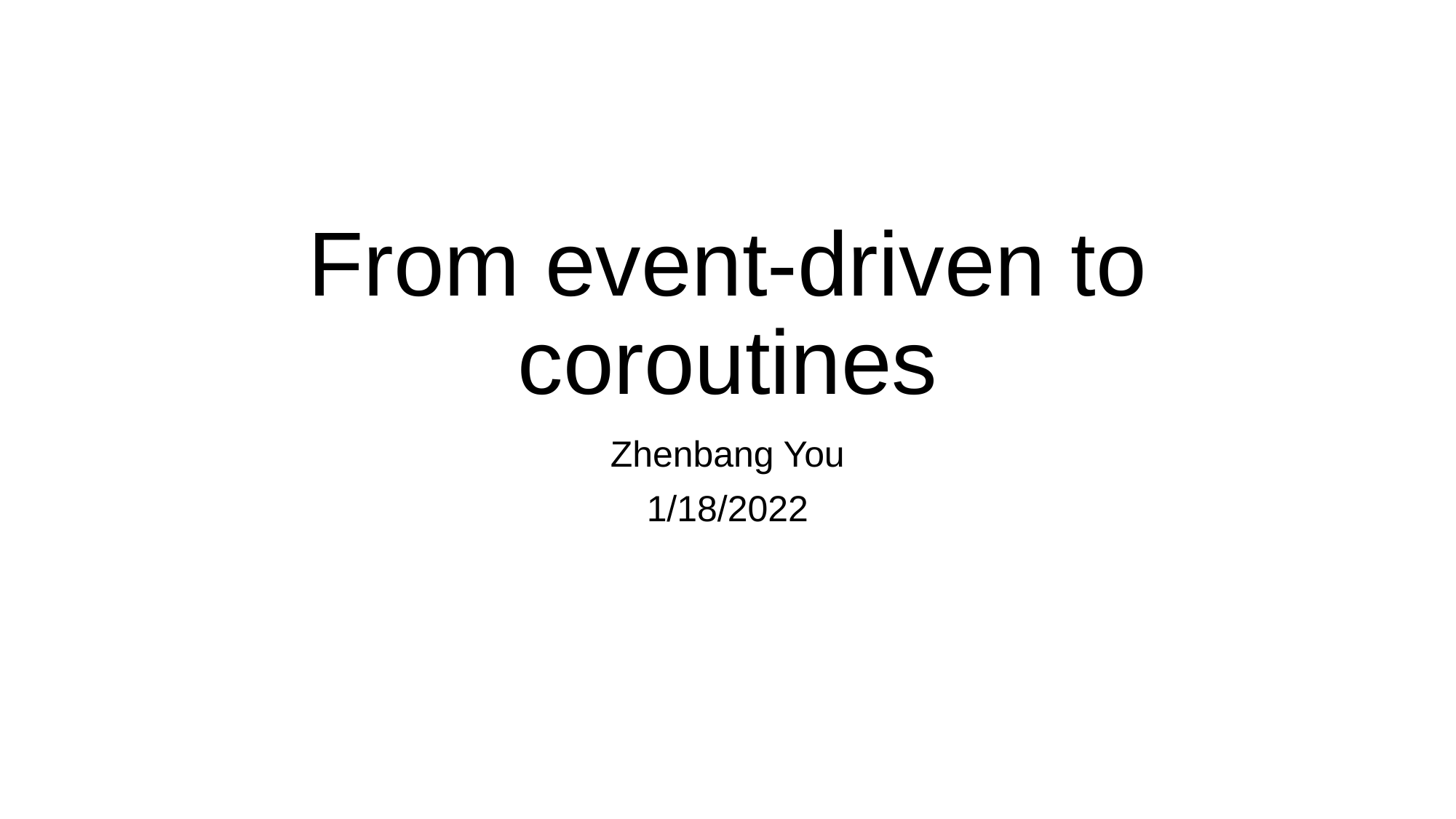

# From event-driven to coroutines
Zhenbang You
1/18/2022